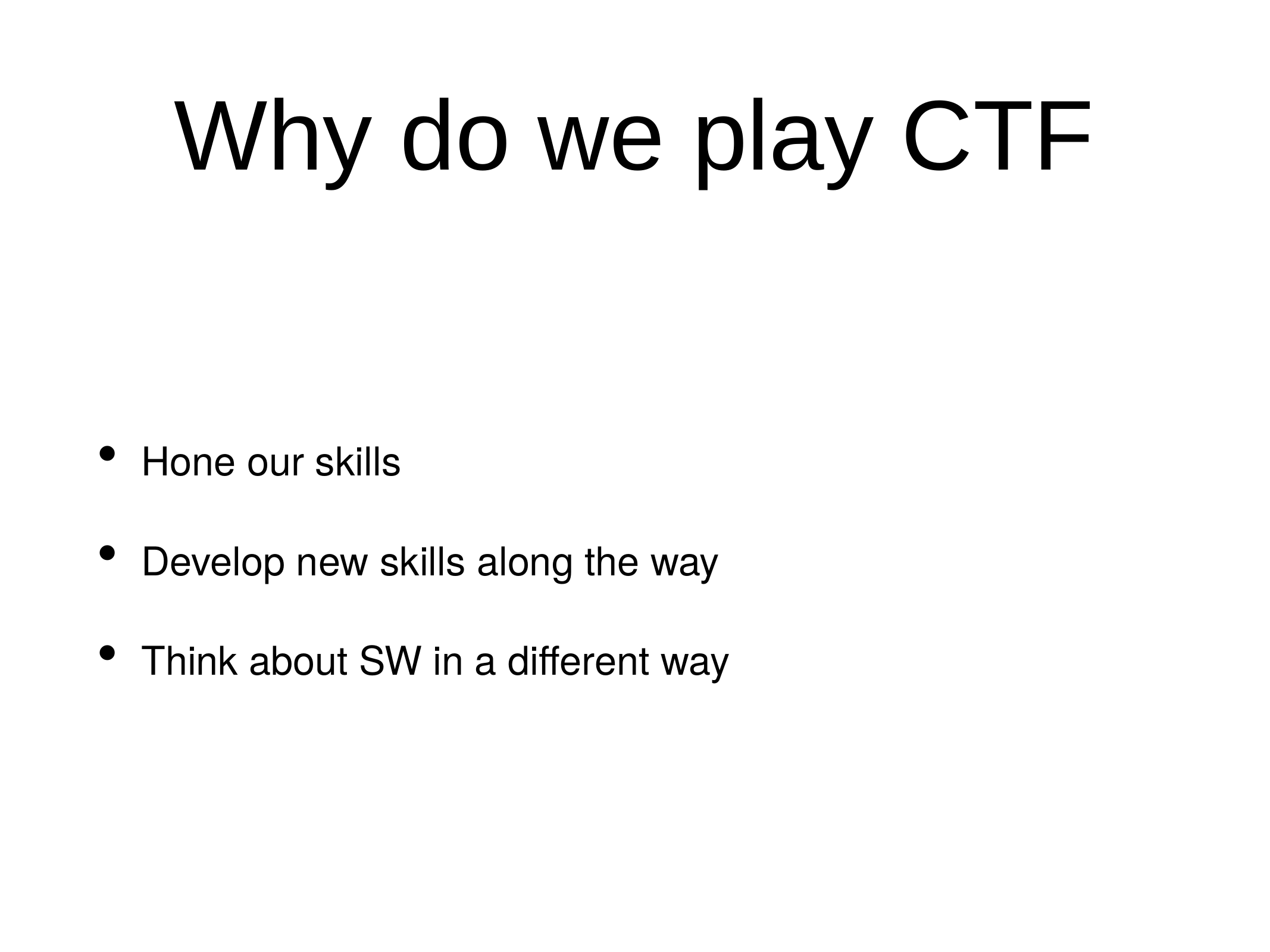

# Why do we play CTF
Hone our skills
Develop new skills along the way
Think about SW in a different way